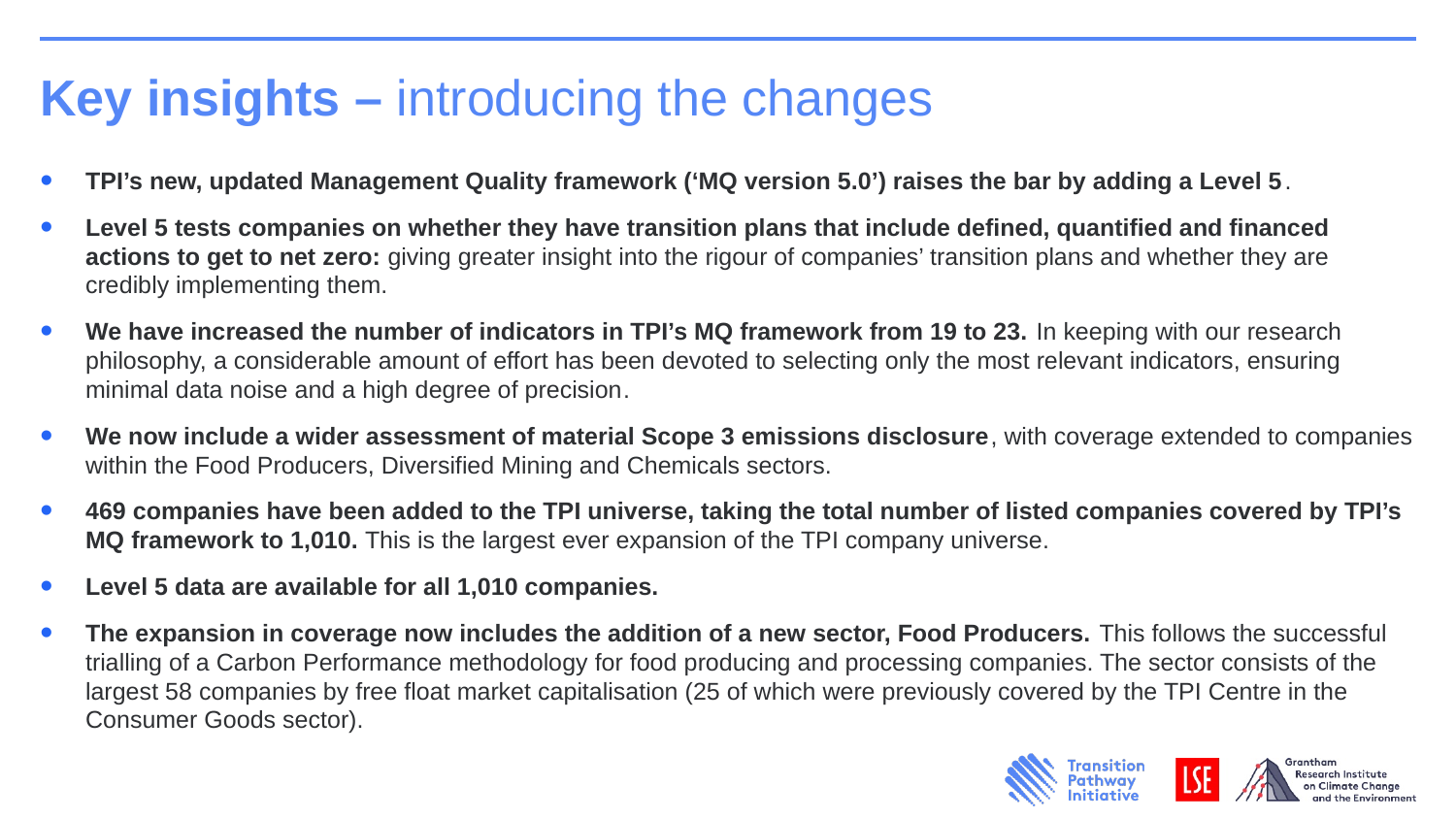

# Key insights – introducing the changes
TPI’s new, updated Management Quality framework (‘MQ version 5.0’) raises the bar by adding a Level 5.
Level 5 tests companies on whether they have transition plans that include defined, quantified and financed actions to get to net zero: giving greater insight into the rigour of companies’ transition plans and whether they are credibly implementing them.
We have increased the number of indicators in TPI’s MQ framework from 19 to 23. In keeping with our research philosophy, a considerable amount of effort has been devoted to selecting only the most relevant indicators, ensuring minimal data noise and a high degree of precision.
We now include a wider assessment of material Scope 3 emissions disclosure, with coverage extended to companies within the Food Producers, Diversified Mining and Chemicals sectors.
469 companies have been added to the TPI universe, taking the total number of listed companies covered by TPI’s MQ framework to 1,010. This is the largest ever expansion of the TPI company universe.
Level 5 data are available for all 1,010 companies.
The expansion in coverage now includes the addition of a new sector, Food Producers. This follows the successful trialling of a Carbon Performance methodology for food producing and processing companies. The sector consists of the largest 58 companies by free float market capitalisation (25 of which were previously covered by the TPI Centre in the Consumer Goods sector).